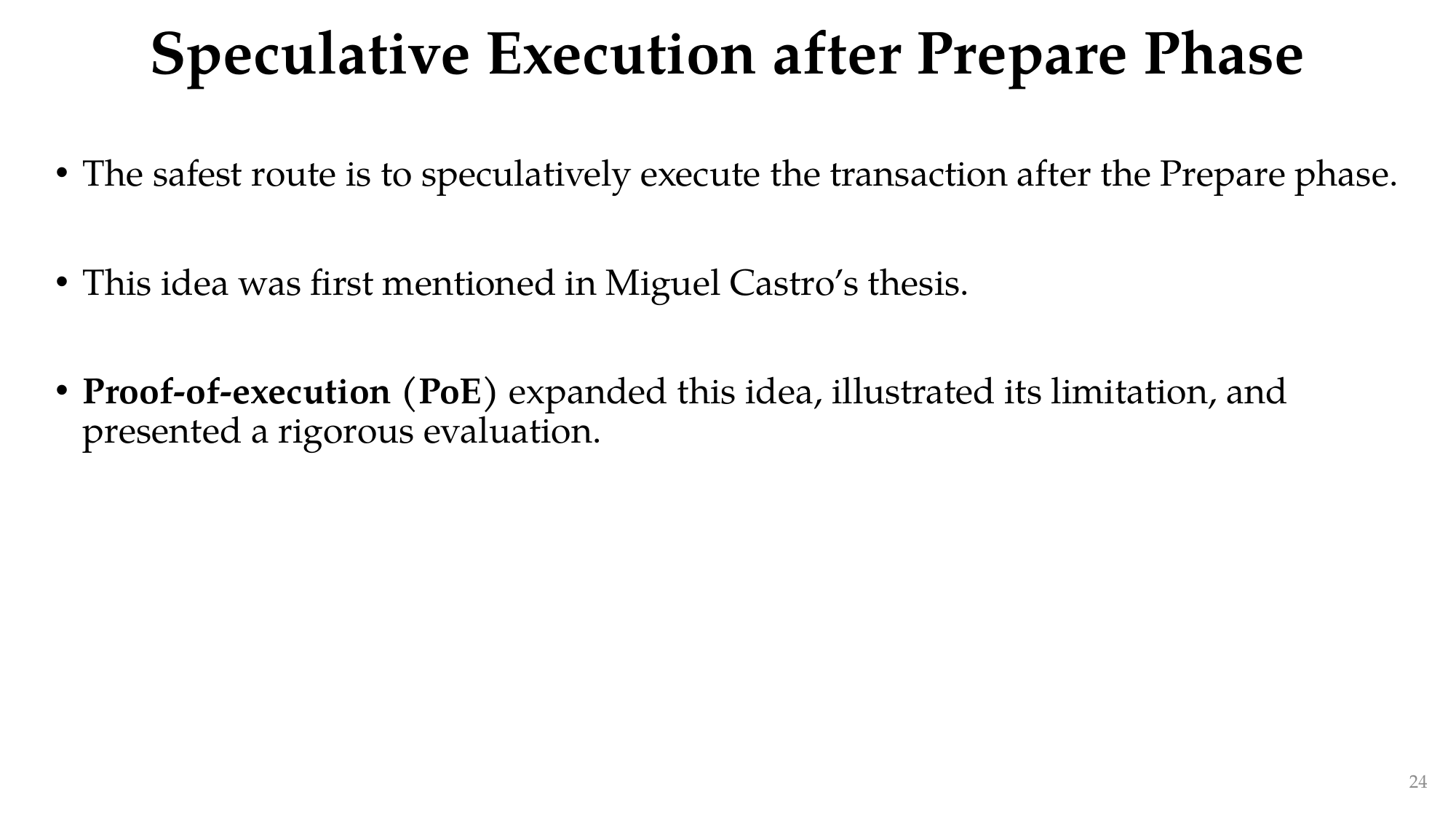

# Speculative Execution after Prepare Phase
The safest route is to speculatively execute the transaction after the Prepare phase.

This idea was first mentioned in Miguel Castro’s thesis.

Proof-of-execution (PoE) expanded this idea, illustrated its limitation, and presented a rigorous evaluation.

24